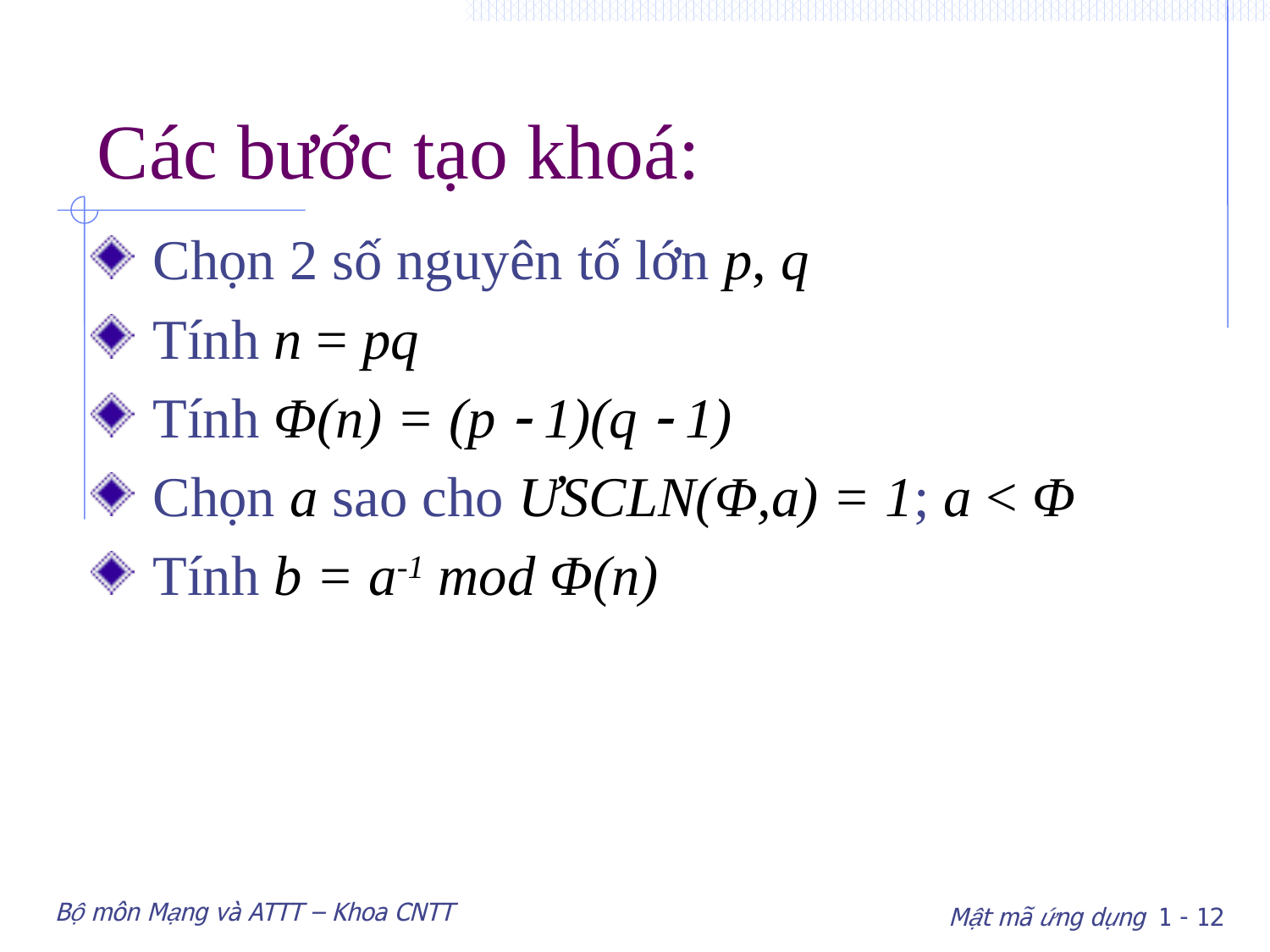

# Các bước tạo khoá:
 Chọn 2 số nguyên tố lớn p, q
 Tính n = pq
 Tính Φ(n) = (p − 1)(q − 1)
 Chọn a sao cho ƯSCLN(Φ,a) = 1; a < Φ
 Tính b = a-1 mod Φ(n)

Bộ môn Mạng và ATTT – Khoa CNTT